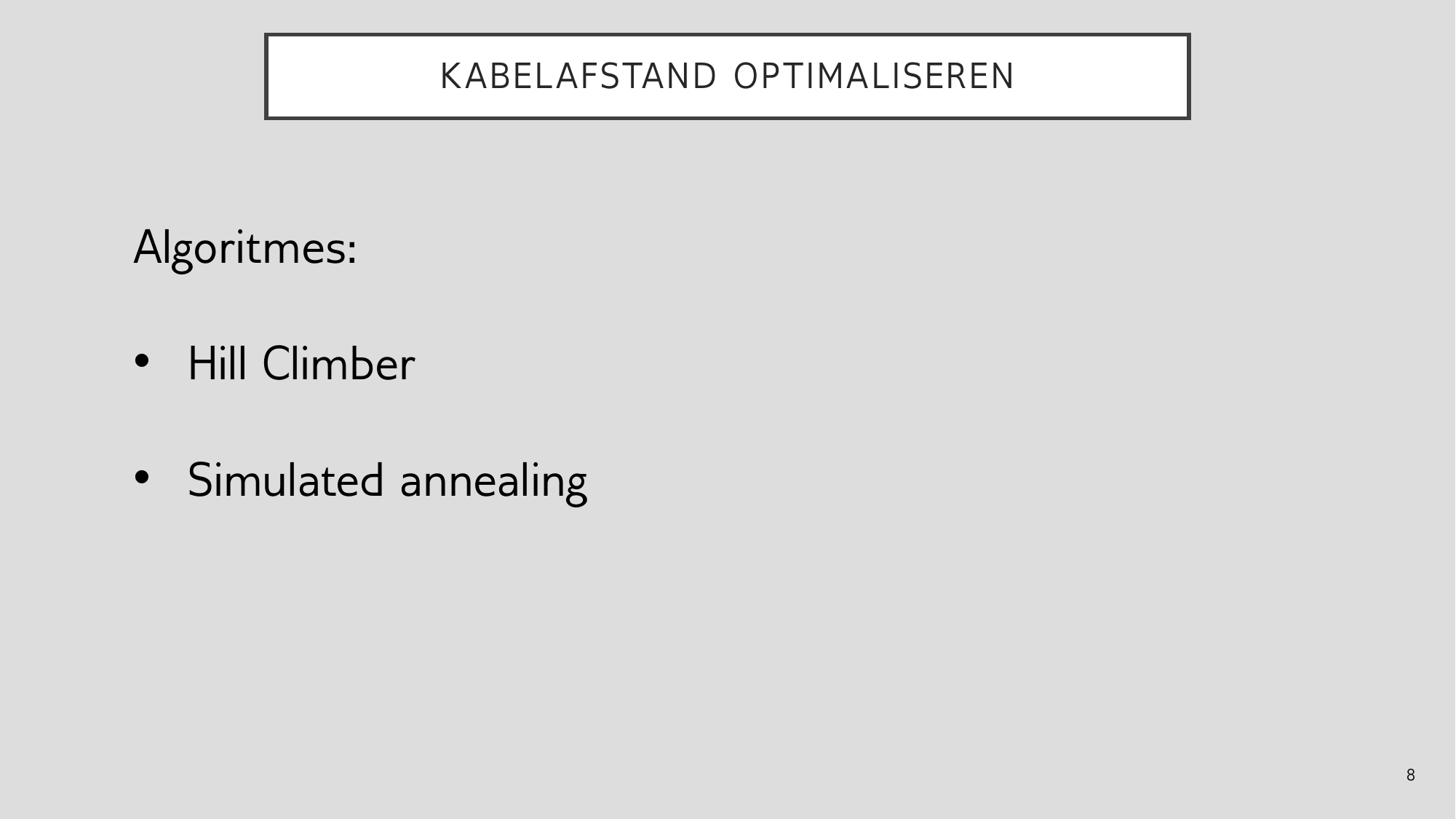

Kabelafstand optimaliseren
Algoritmes:
Hill Climber

Simulated annealing

8